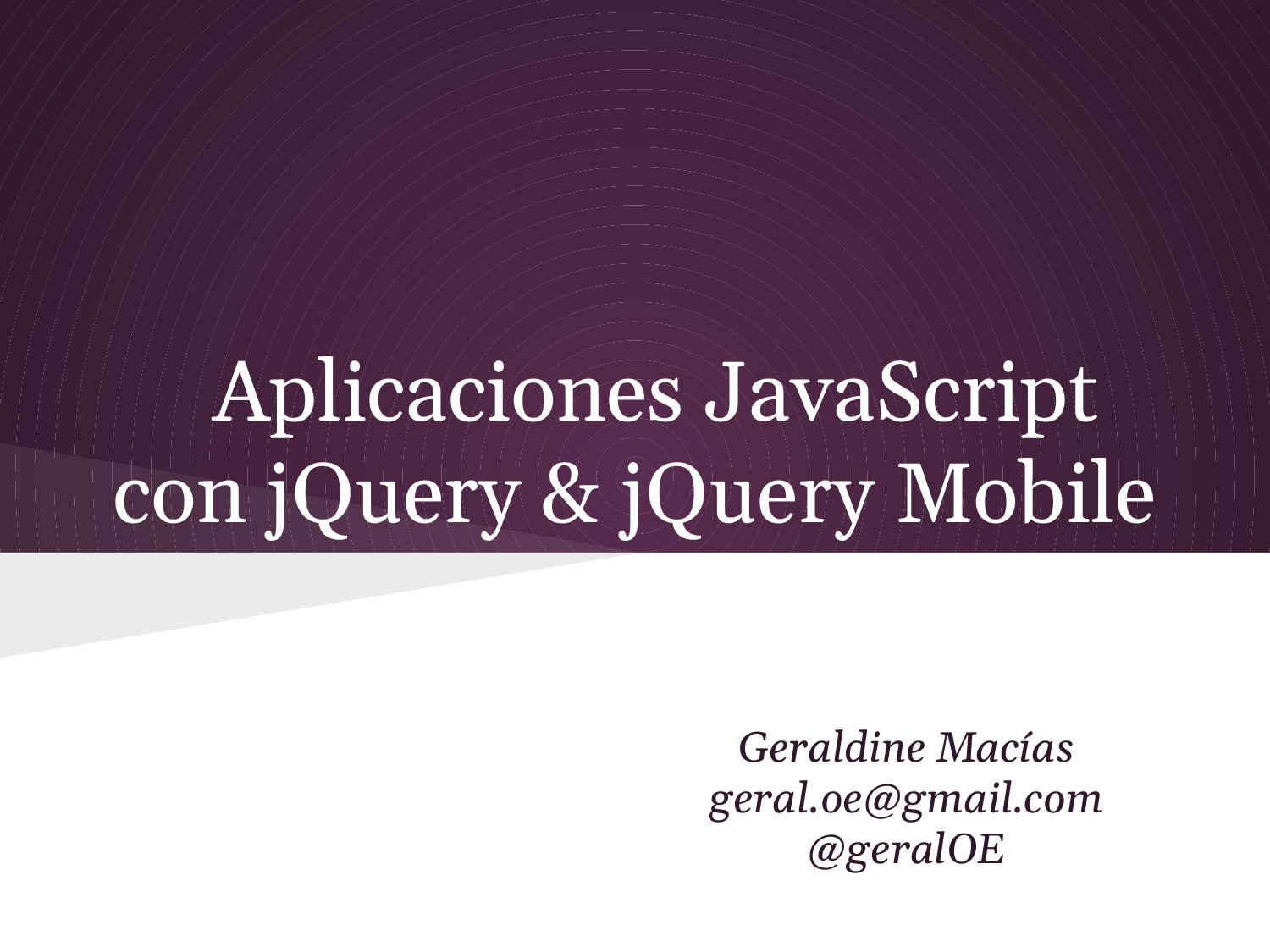

# Aplicaciones JavaScript con jQuery & jQuery Mobile
Geraldine Macías
geral.oe@gmail.com
@geralOE

Fac Ingeniería UNAM 14-marzo-2013